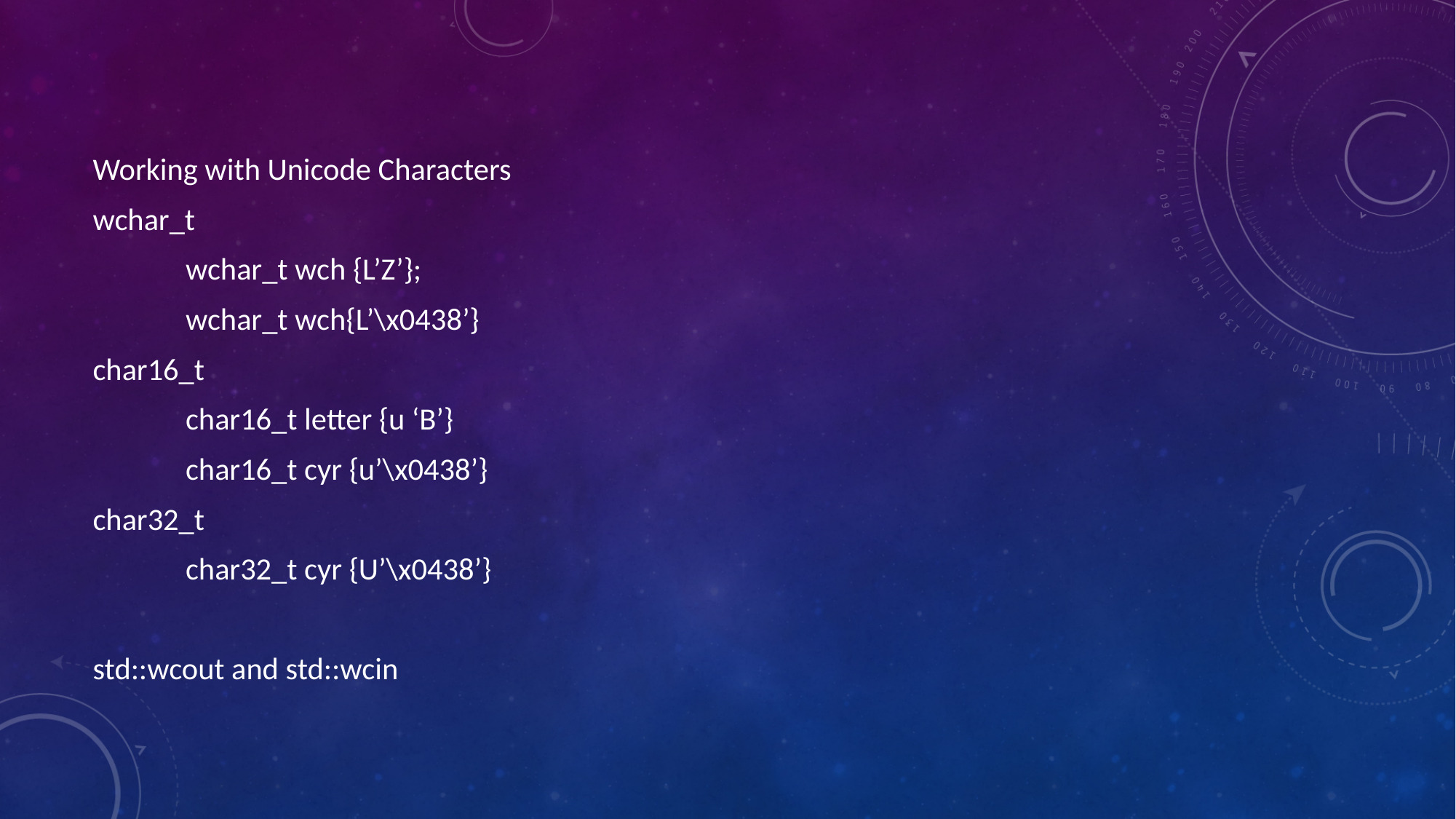

Working with Unicode Characters
wchar_t
	wchar_t wch {L’Z’};
	wchar_t wch{L’\x0438’}
char16_t
	char16_t letter {u ‘B’}
	char16_t cyr {u’\x0438’}
char32_t
	char32_t cyr {U’\x0438’}

std::wcout and std::wcin